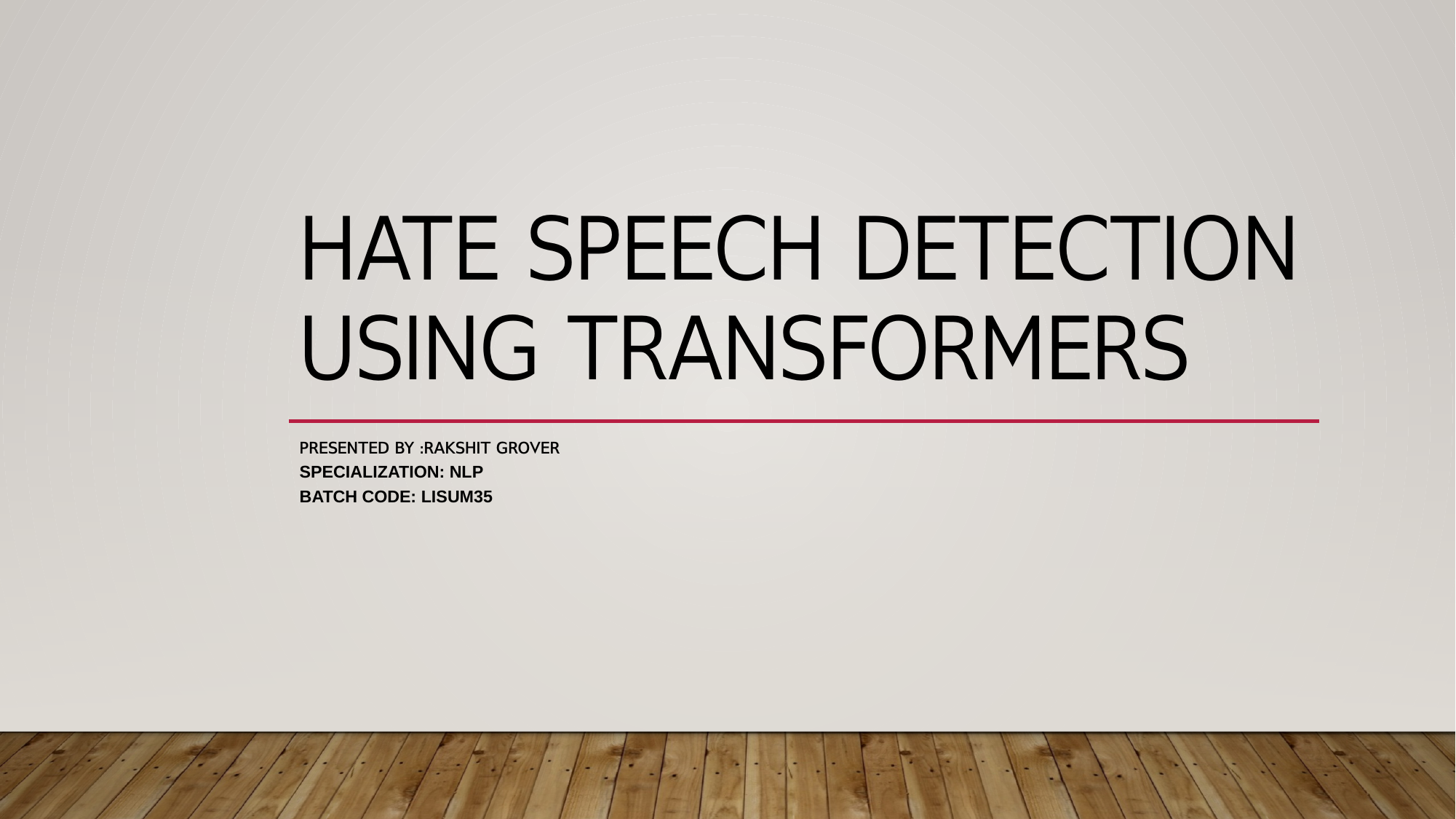

# Hate Speech Detection Using Transformers
Presented By :Rakshit Grover
Specialization: NLP
Batch Code: LISUM35